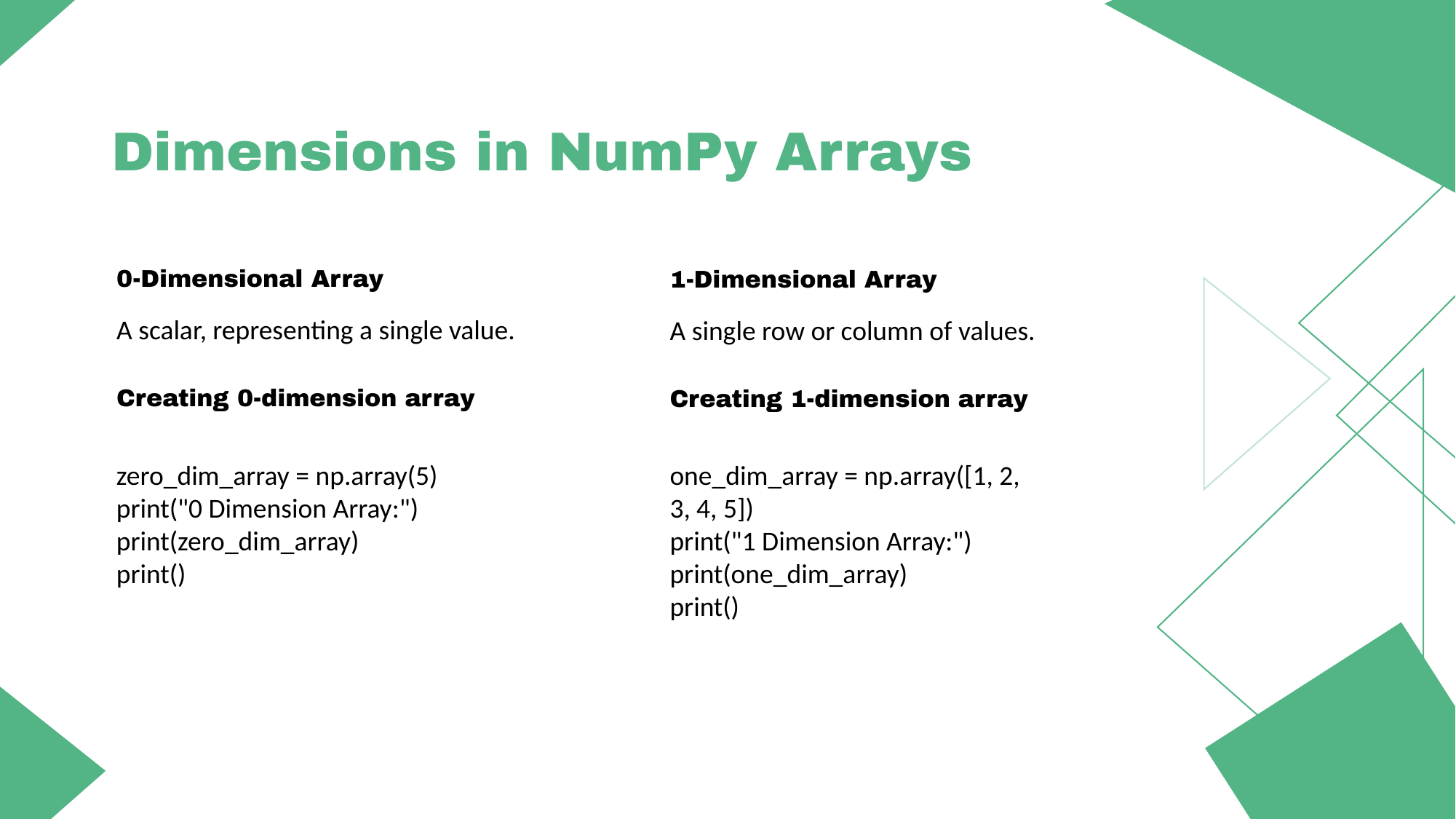

NUMPY
Python
Dimensions in NumPy Arrays
Dimensions in NumPy Arrays…

NumPy Array Essentials
Presenter
0-Dimensional Array
1-Dimensional Array
2-Dimensional Array
3-Dimensional Array
NumPy's array splitting functionality enables effortless segmentation of arrays along specified axes, facilitating streamlined data manipulation and analysis.
Syed Qasim Ali
A scalar, representing a single value.
A single row or column of values.

NumPy arrays provide a powerful foundation for numerical computing, offering efficient storage and manipulation of multidimensional data. With support for indexing, slicing, and advanced operations like negative indexing, NumPy arrays facilitate seamless data handling and processing for scientific and mathematical applications. These essentials underpin the foundation of array-based computing in Python, enabling fast and streamlined data manipulation across various dimensions.
A matrix of rows and columns.
Arrays of matrices, forming a cube or higher-dimensional structure.
Presenter

Creating 0-dimension array
Creating 1-dimension array

zero_dim_array = np.array(5)
print("0 Dimension Array:")
print(zero_dim_array)
print()
one_dim_array = np.array([1, 2, 3, 4, 5])
print("1 Dimension Array:")
print(one_dim_array)
print()
Creating 2-dimension array
Creating 3-dimension array

two_dim_array = np.array([[1, 2, 3], [4, 5, 6]])
print("2 Dimension Array:")
print(two_dim_array)
print()
three_dim_array = np.array([[[1, 2], [3, 4]], [[5, 6], [7, 8]]])
print("3 Dimension Array:")
print(three_dim_array)
print()